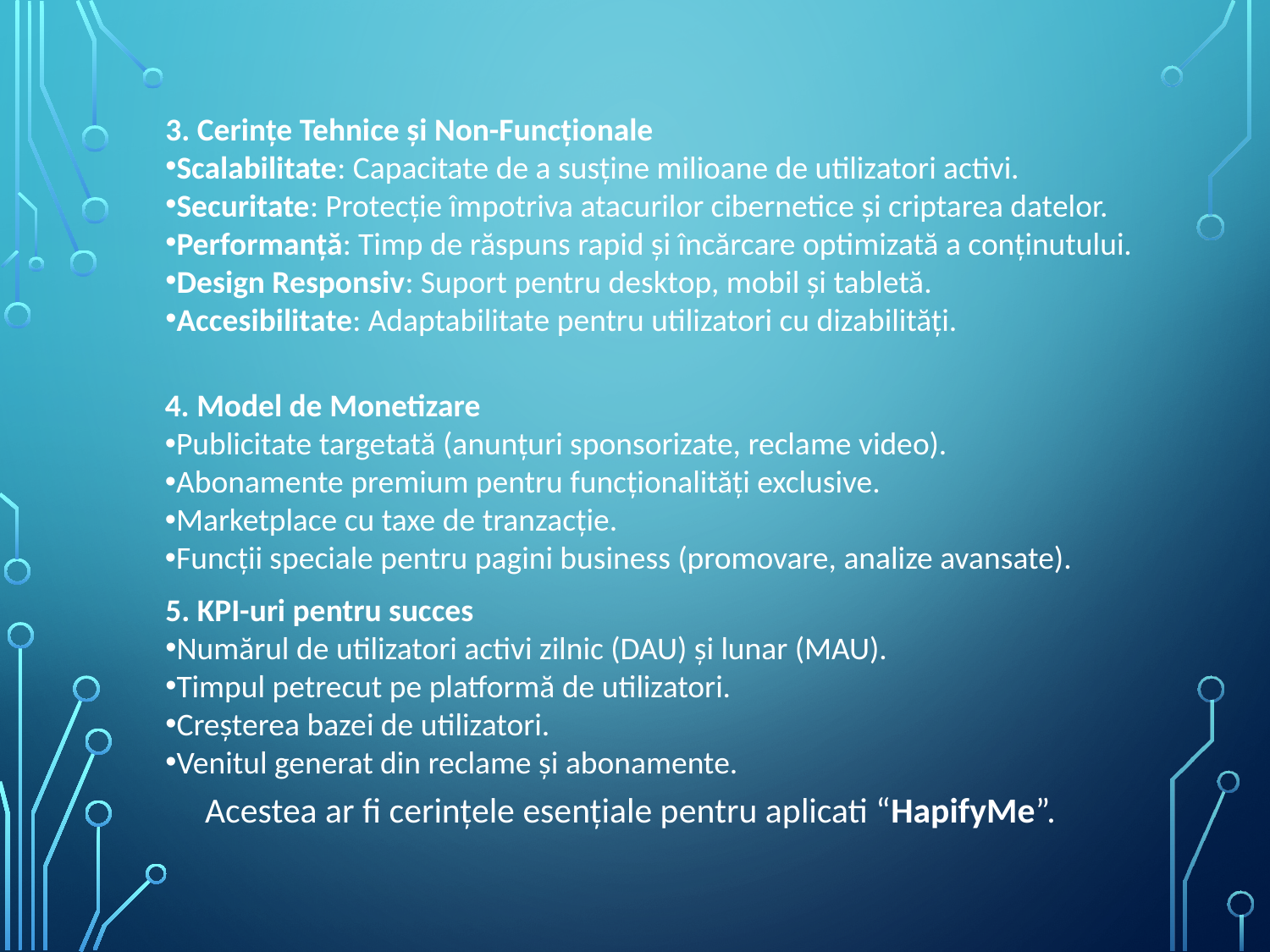

3. Cerințe Tehnice și Non-Funcționale
Scalabilitate: Capacitate de a susține milioane de utilizatori activi.
Securitate: Protecție împotriva atacurilor cibernetice și criptarea datelor.
Performanță: Timp de răspuns rapid și încărcare optimizată a conținutului.
Design Responsiv: Suport pentru desktop, mobil și tabletă.
Accesibilitate: Adaptabilitate pentru utilizatori cu dizabilități.

4. Model de Monetizare
Publicitate targetată (anunțuri sponsorizate, reclame video).
Abonamente premium pentru funcționalități exclusive.
Marketplace cu taxe de tranzacție.
Funcții speciale pentru pagini business (promovare, analize avansate).

5. KPI-uri pentru succes
Numărul de utilizatori activi zilnic (DAU) și lunar (MAU).
Timpul petrecut pe platformă de utilizatori.
Creșterea bazei de utilizatori.
Venitul generat din reclame și abonamente.

Acestea ar fi cerințele esențiale pentru aplicati “HapifyMe”.